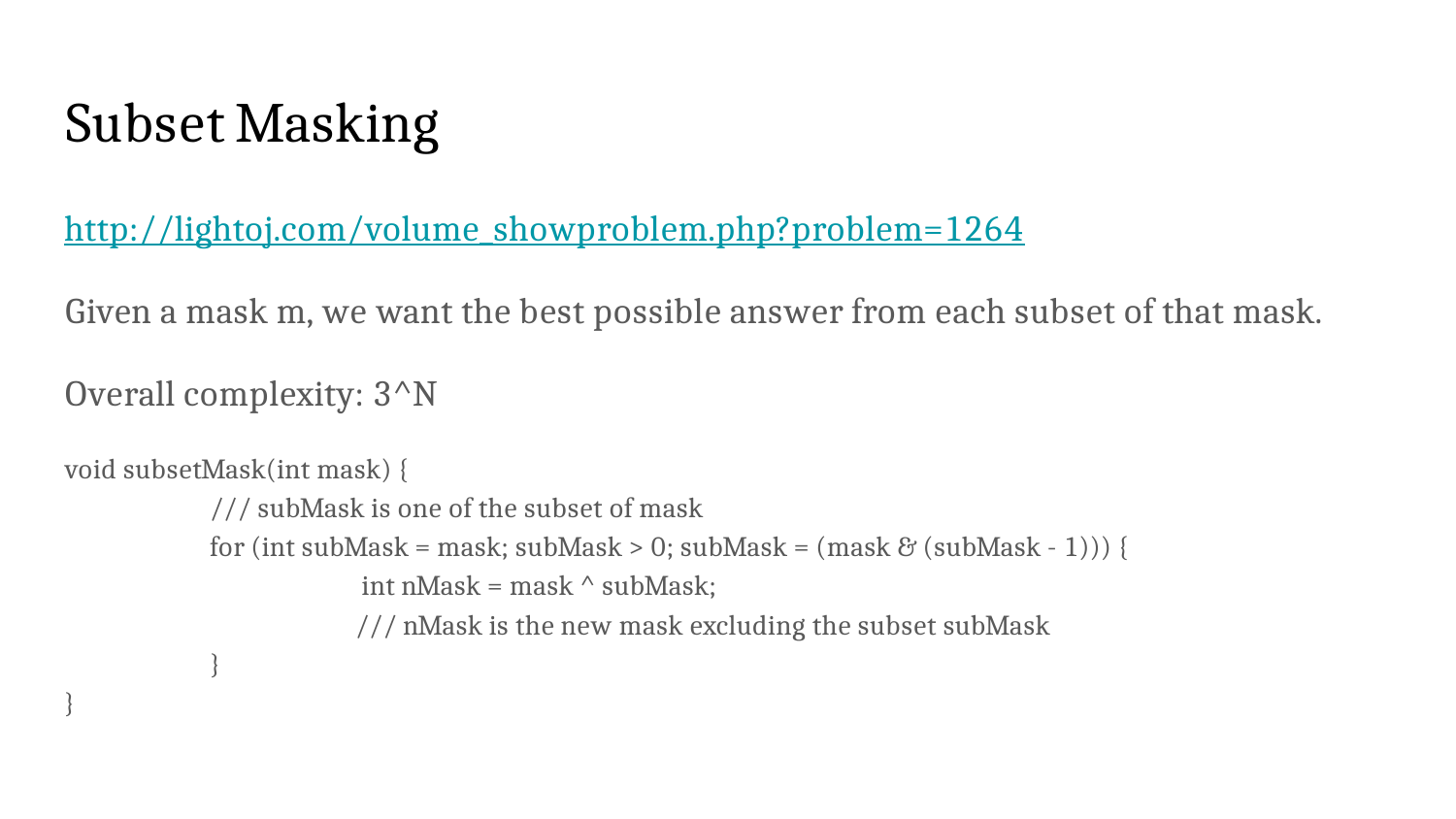

# Subset Masking
http://lightoj.com/volume_showproblem.php?problem=1264
Given a mask m, we want the best possible answer from each subset of that mask.
Overall complexity: 3^N
void subsetMask(int mask) {
	/// subMask is one of the subset of mask
	for (int subMask = mask; subMask > 0; subMask = (mask & (subMask - 1))) {
		 int nMask = mask ^ subMask;
		/// nMask is the new mask excluding the subset subMask
	}
}